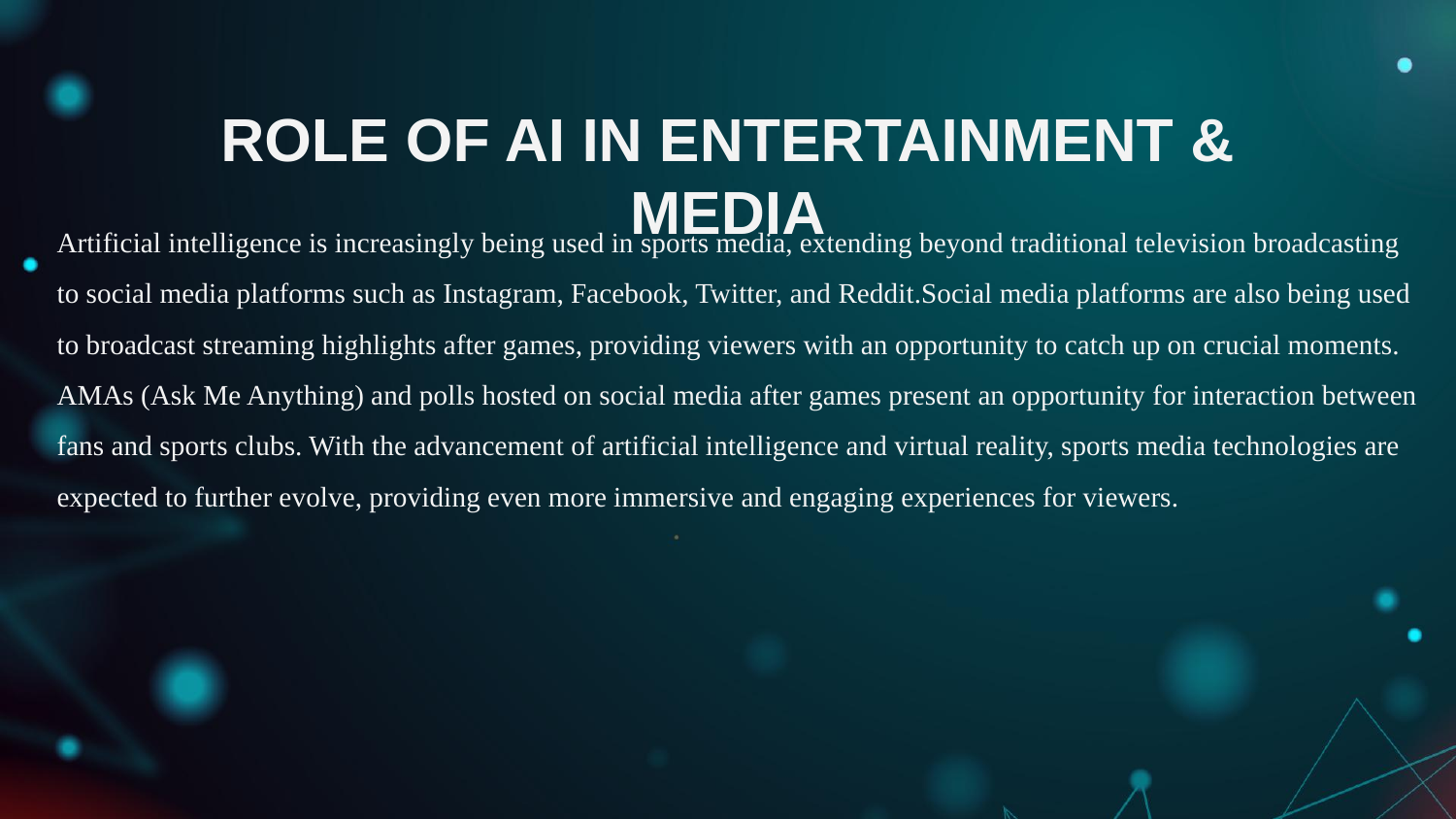

# ROLE OF AI IN ENTERTAINMENT & MEDIA
Artificial intelligence is increasingly being used in sports media, extending beyond traditional television broadcasting to social media platforms such as Instagram, Facebook, Twitter, and Reddit.Social media platforms are also being used to broadcast streaming highlights after games, providing viewers with an opportunity to catch up on crucial moments. AMAs (Ask Me Anything) and polls hosted on social media after games present an opportunity for interaction between fans and sports clubs. With the advancement of artificial intelligence and virtual reality, sports media technologies are expected to further evolve, providing even more immersive and engaging experiences for viewers.